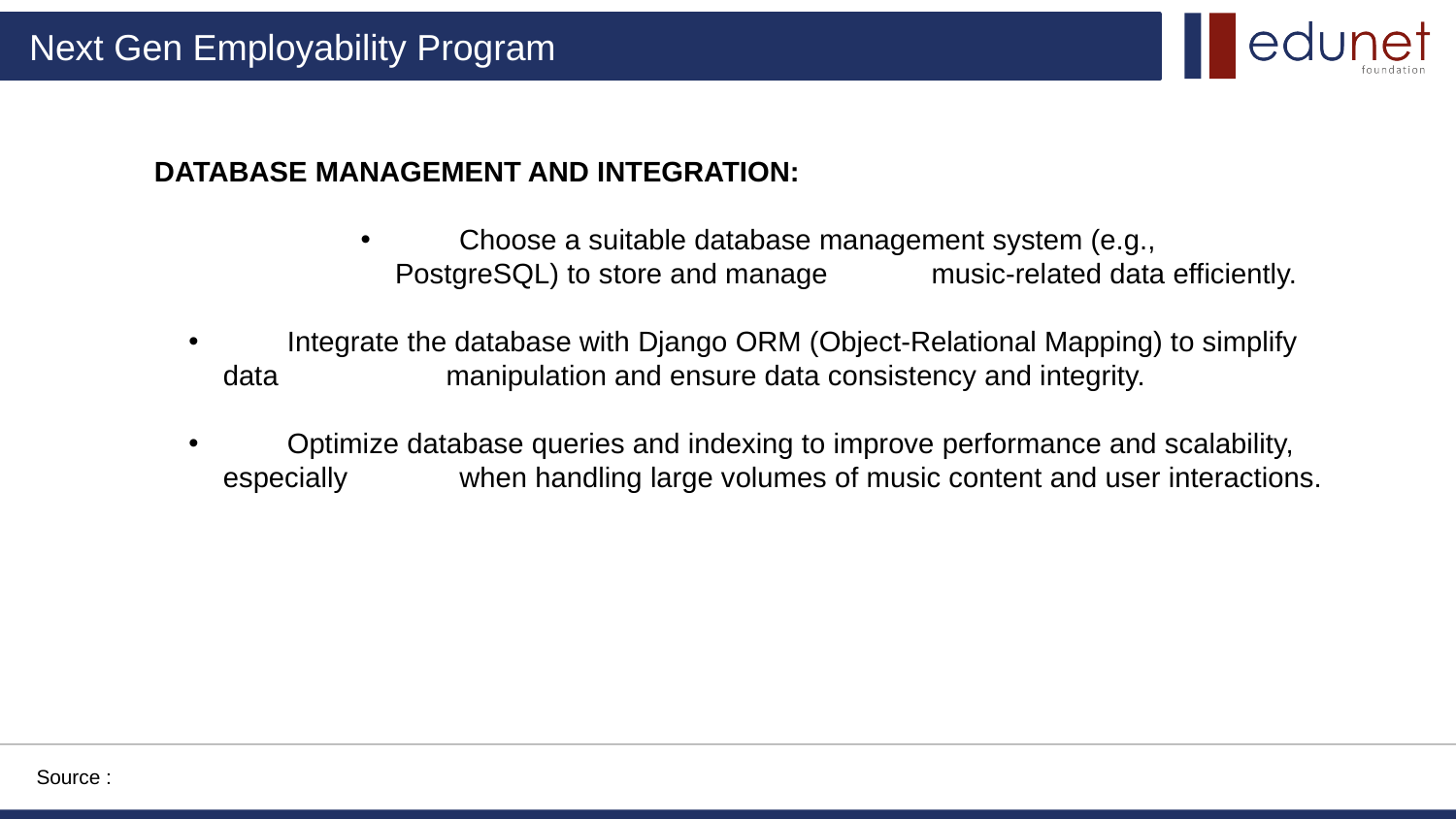

DATABASE MANAGEMENT AND INTEGRATION:

        Choose a suitable database management system (e.g., PostgreSQL) to store and manage             music-related data efficiently.

        Integrate the database with Django ORM (Object-Relational Mapping) to simplify data                     manipulation and ensure data consistency and integrity.

        Optimize database queries and indexing to improve performance and scalability, especially              when handling large volumes of music content and user interactions.

Source :